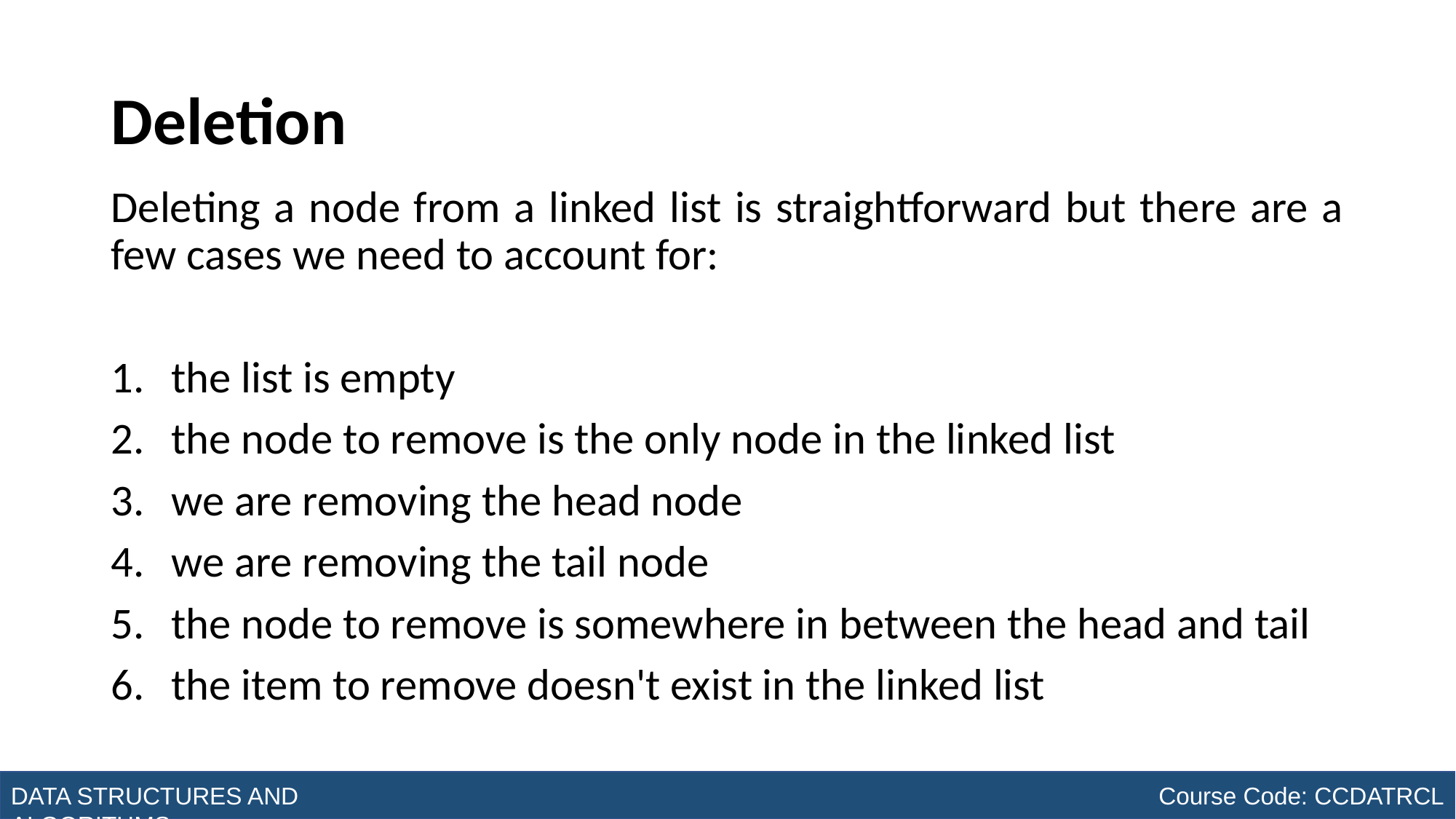

# Deletion
Deleting a node from a linked list is straightforward but there are a few cases we need to account for:

the list is empty
the node to remove is the only node in the linked list
we are removing the head node
we are removing the tail node
the node to remove is somewhere in between the head and tail
the item to remove doesn't exist in the linked list

Joseph Marvin R. Imperial
DATA STRUCTURES AND ALGORITHMS
NU College of Computing and Information Technologies
Course Code: CCDATRCL